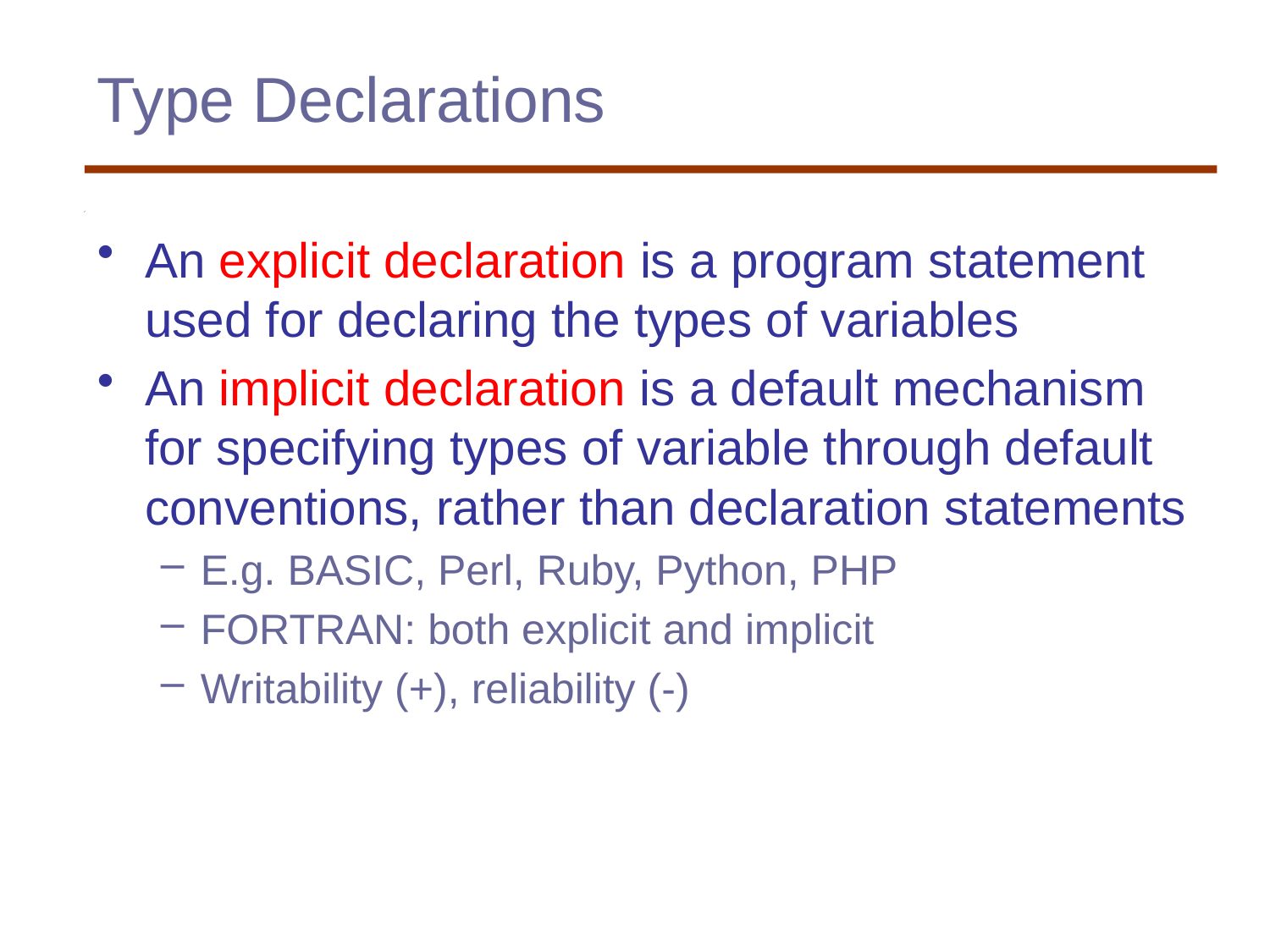

# Type Declarations
An explicit declaration is a program statement used for declaring the types of variables
An implicit declaration is a default mechanism for specifying types of variable through default conventions, rather than declaration statements
E.g. BASIC, Perl, Ruby, Python, PHP
FORTRAN: both explicit and implicit
Writability (+), reliability (-)